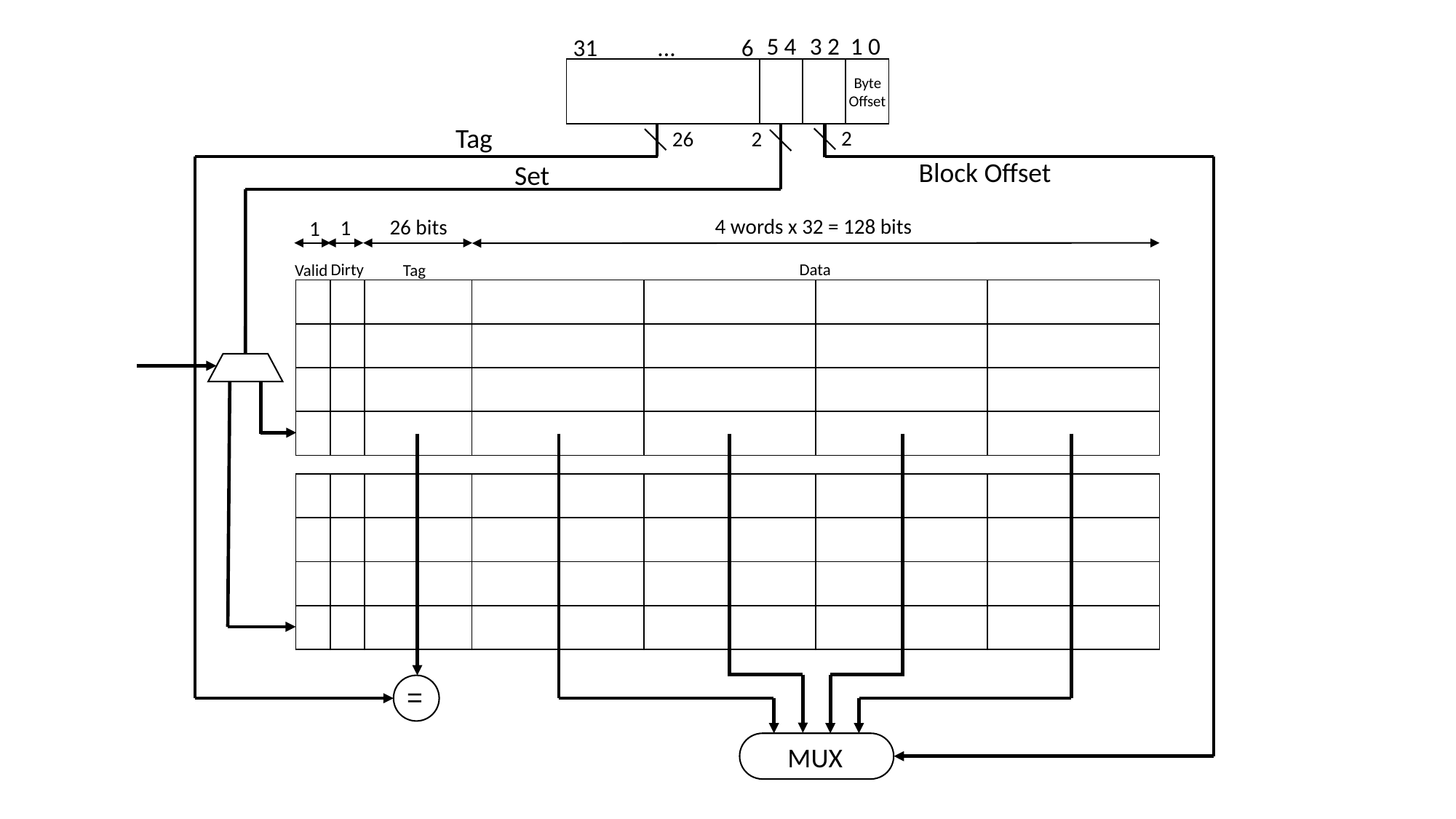

3 2  1 0
5 4
31           ...            6
|  |  |  |  |
| --- | --- | --- | --- |
Byte
Offset
Tag
2
26
2
Block Offset
Set
4 words x 32 = 128 bits
26 bits
1
1
Dirty
Data
Tag
Valid
|  |  |  |  |  |  |  |
| --- | --- | --- | --- | --- | --- | --- |
|  |  |  |  |  |  |  |
|  |  |  |  |  |  |  |
|  |  |  |  |  |  |  |

|  |  |  |  |  |  |  |
| --- | --- | --- | --- | --- | --- | --- |
|  |  |  |  |  |  |  |
|  |  |  |  |  |  |  |
|  |  |  |  |  |  |  |
=

MUX